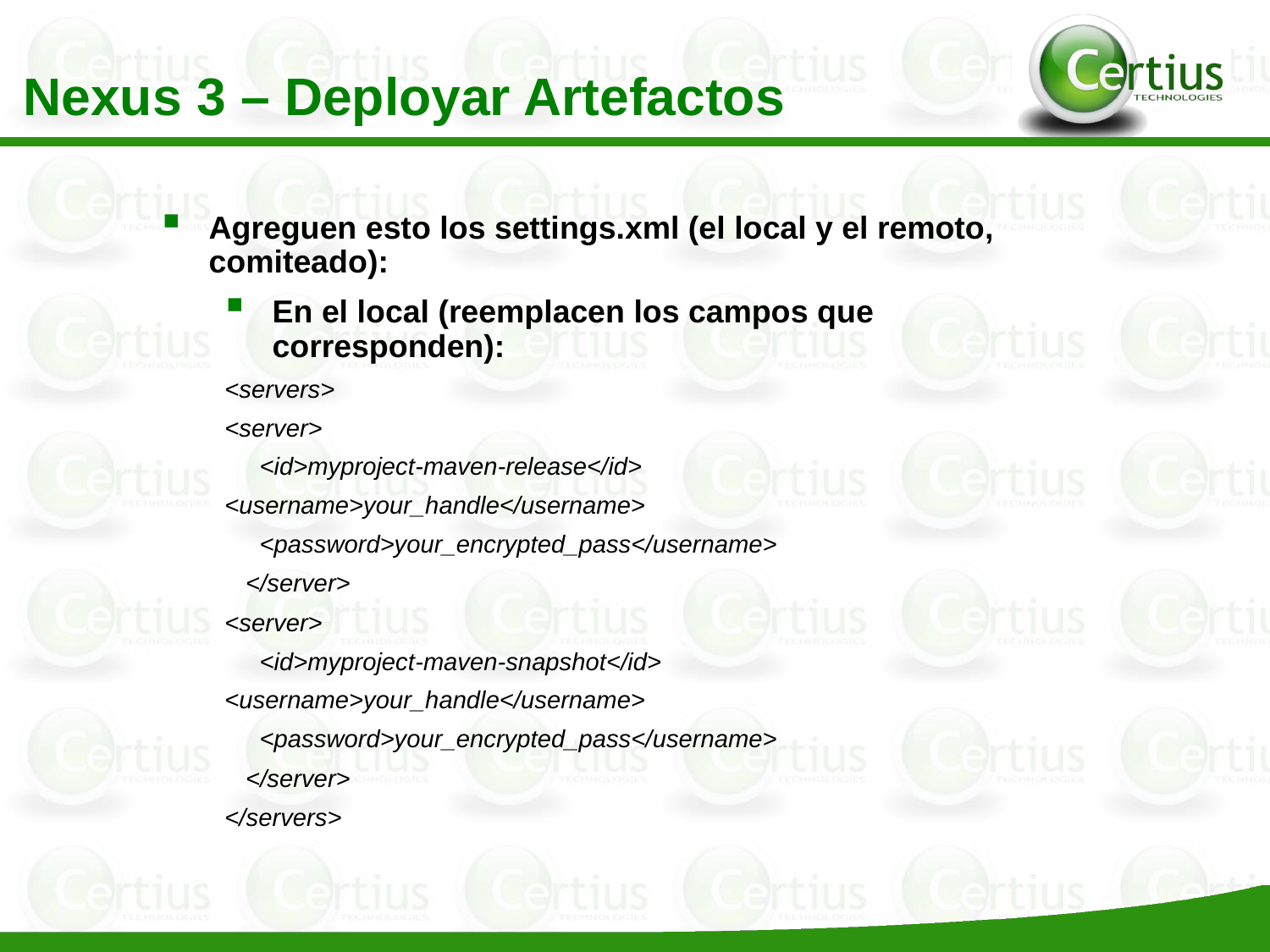

Nexus 3 – Deployar Artefactos
Agreguen esto los settings.xml (el local y el remoto, comiteado):
En el local (reemplacen los campos que corresponden):
<servers>
<server>
     <id>myproject-maven-release</id>
<username>your_handle</username>
     <password>your_encrypted_pass</username>
   </server>
<server>
     <id>myproject-maven-snapshot</id>
<username>your_handle</username>
     <password>your_encrypted_pass</username>
   </server>
</servers>